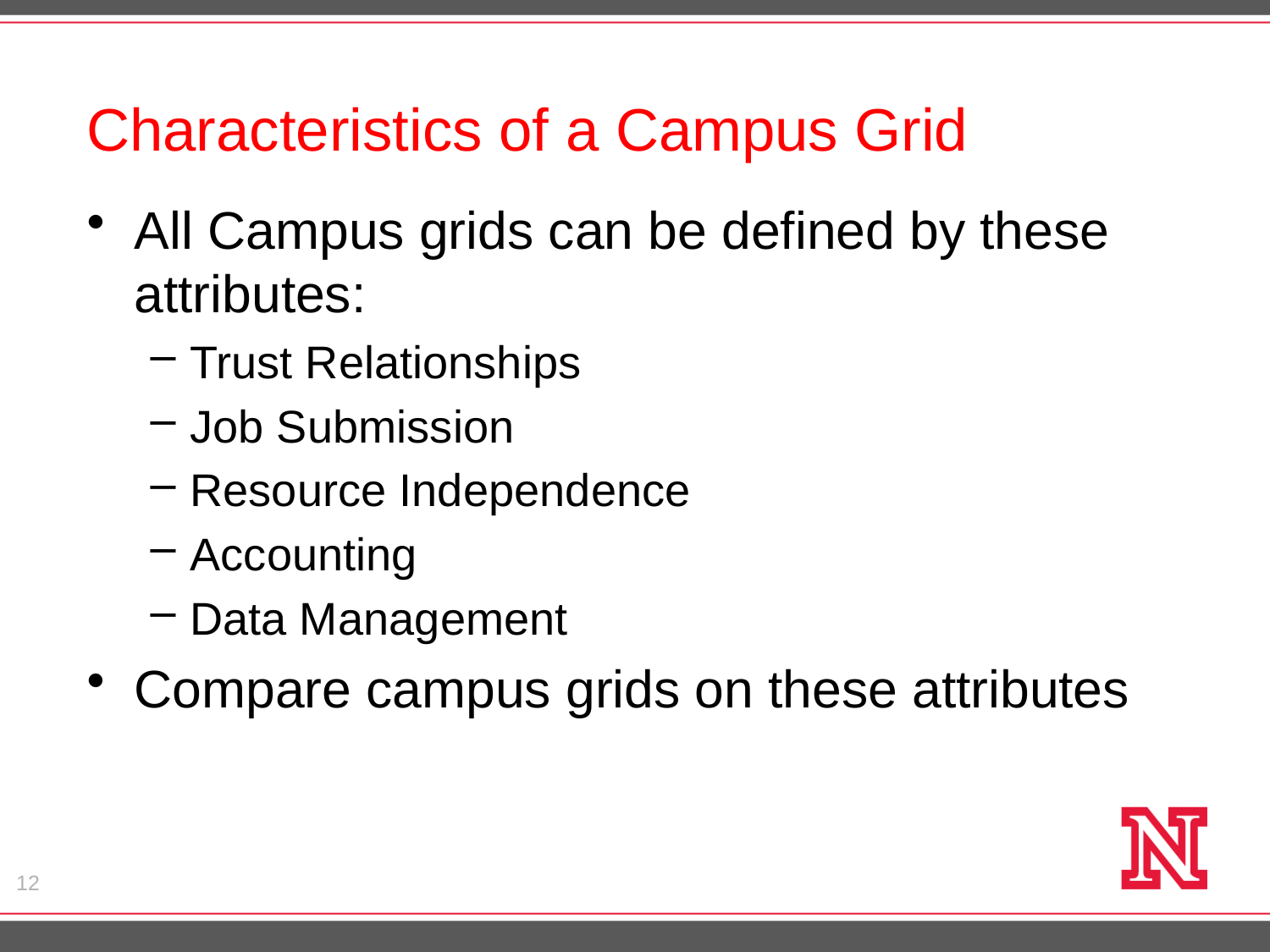

# Characteristics of a Campus Grid
All Campus grids can be defined by these attributes:
Trust Relationships
Job Submission
Resource Independence
Accounting
Data Management
Compare campus grids on these attributes
12